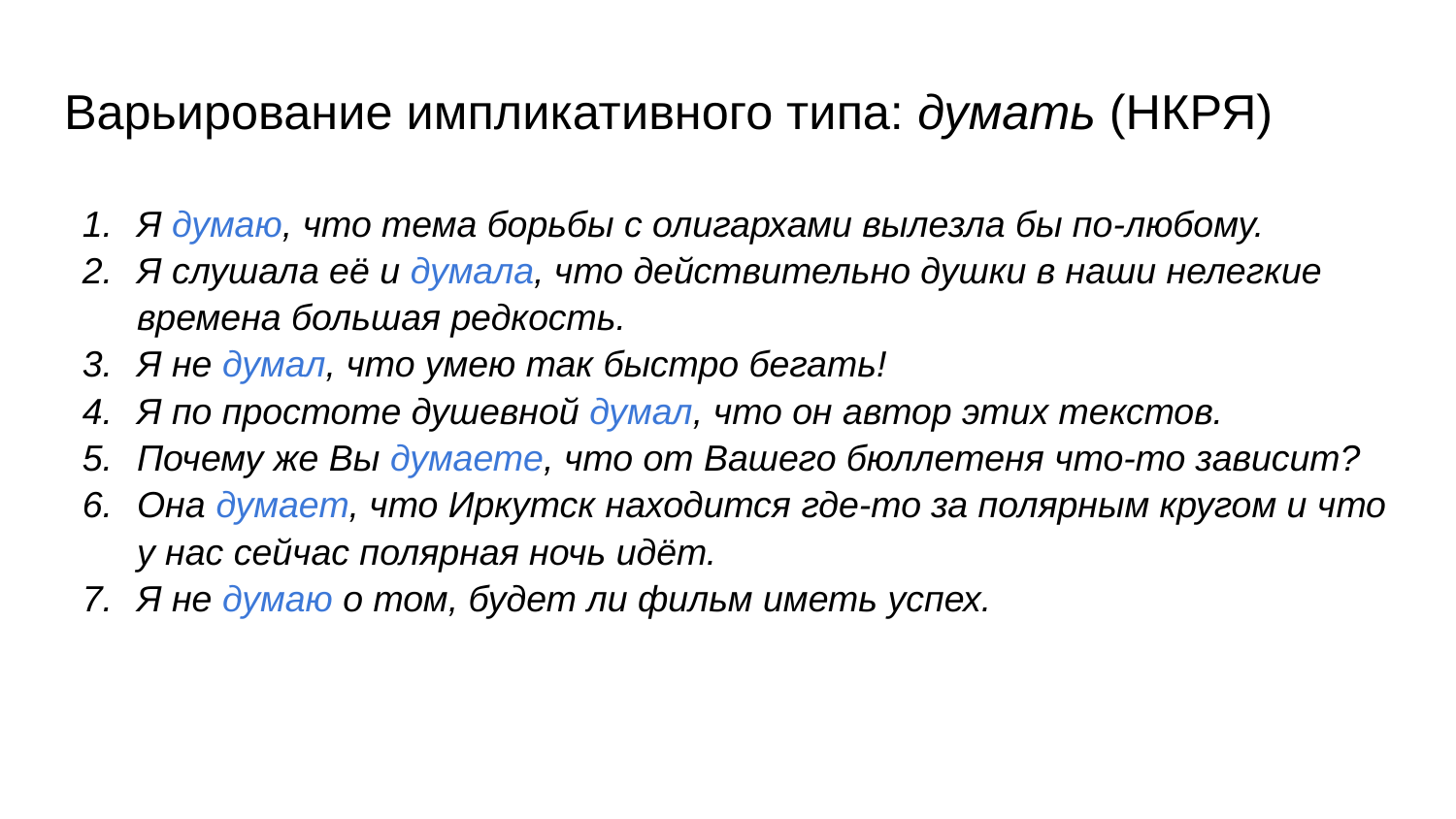

# Варьирование импликативного типа: думать (НКРЯ)
Я думаю, что тема борьбы с олигархами вылезла бы по-любому.
Я слушала её и думала, что действительно душки в наши нелегкие времена большая редкость.
Я не думал, что умею так быстро бегать!
Я по простоте душевной думал, что он автор этих текстов.
Почему же Вы думаете, что от Вашего бюллетеня что-то зависит?
Она думает, что Иркутск находится где-то за полярным кругом и что у нас сейчас полярная ночь идёт.
Я не думаю о том, будет ли фильм иметь успех.